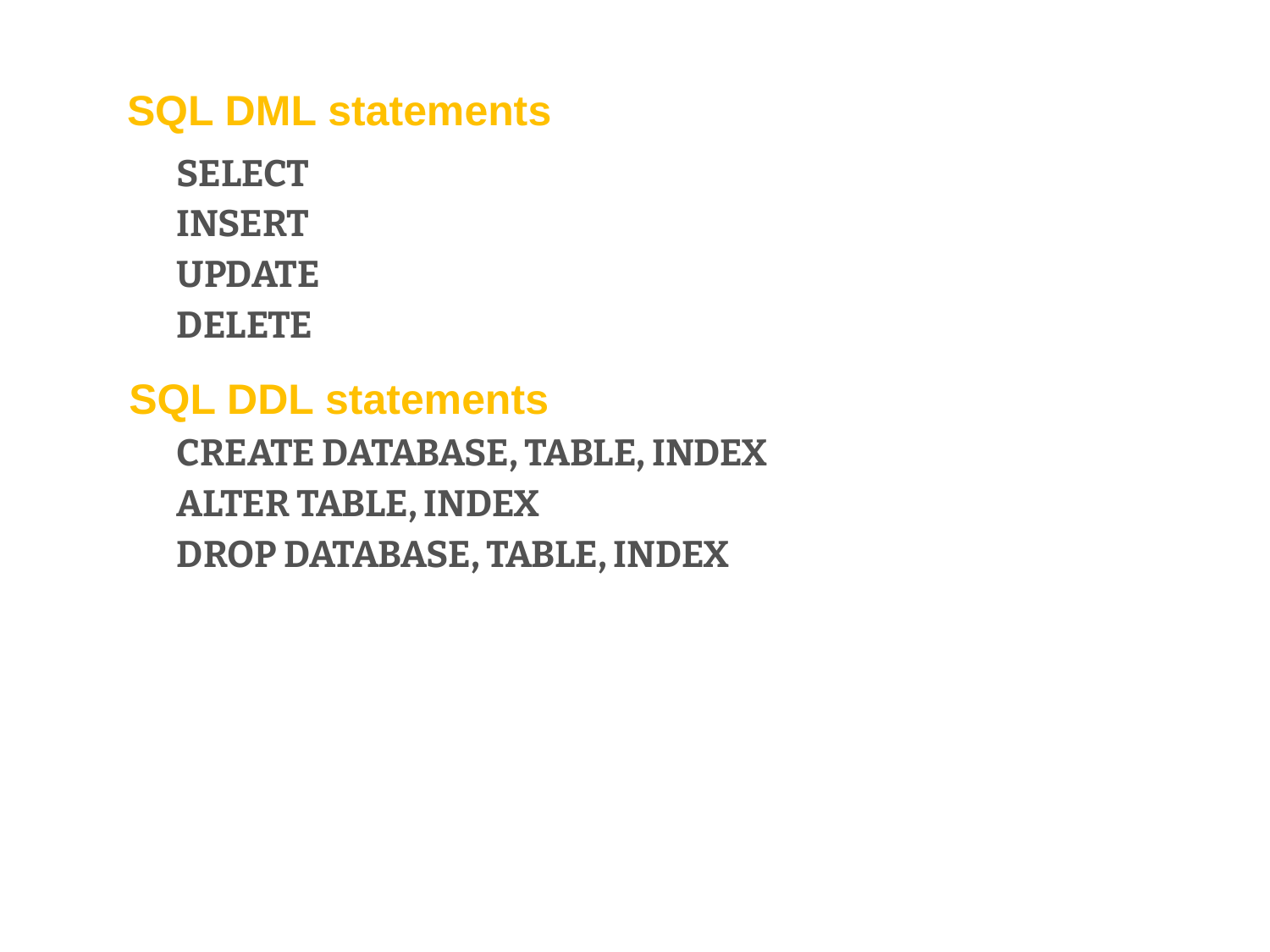

# SQL DML statements
SELECT
INSERT
UPDATE
DELETE
SQL DDL statements
CREATE DATABASE, TABLE, INDEX
ALTER TABLE, INDEX
DROP DATABASE, TABLE, INDEX

C1, Slide 22